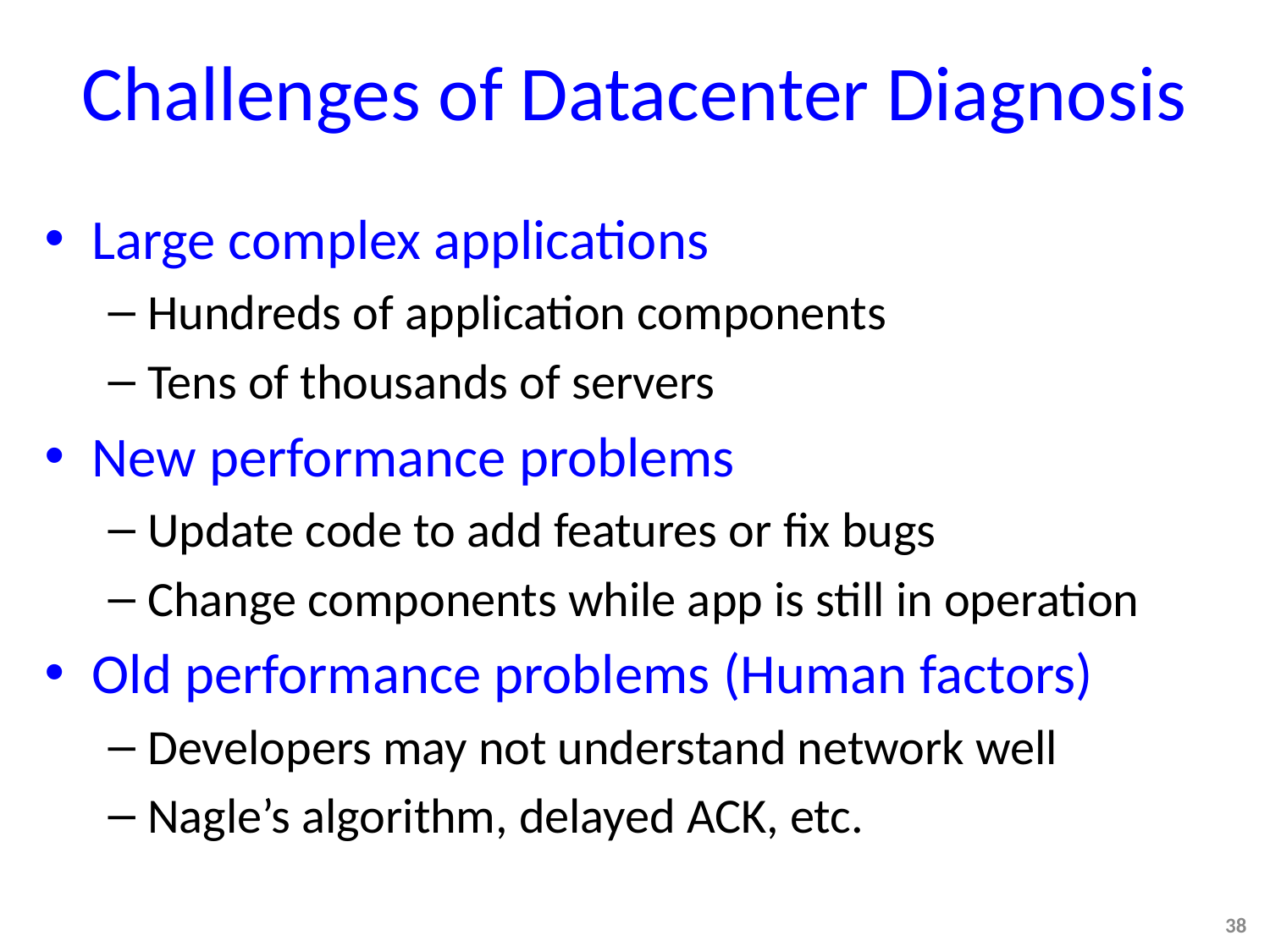

# Challenges of Datacenter Diagnosis
Large complex applications
Hundreds of application components
Tens of thousands of servers
New performance problems
Update code to add features or ﬁx bugs
Change components while app is still in operation
Old performance problems (Human factors)
Developers may not understand network well
Nagle’s algorithm, delayed ACK, etc.
38